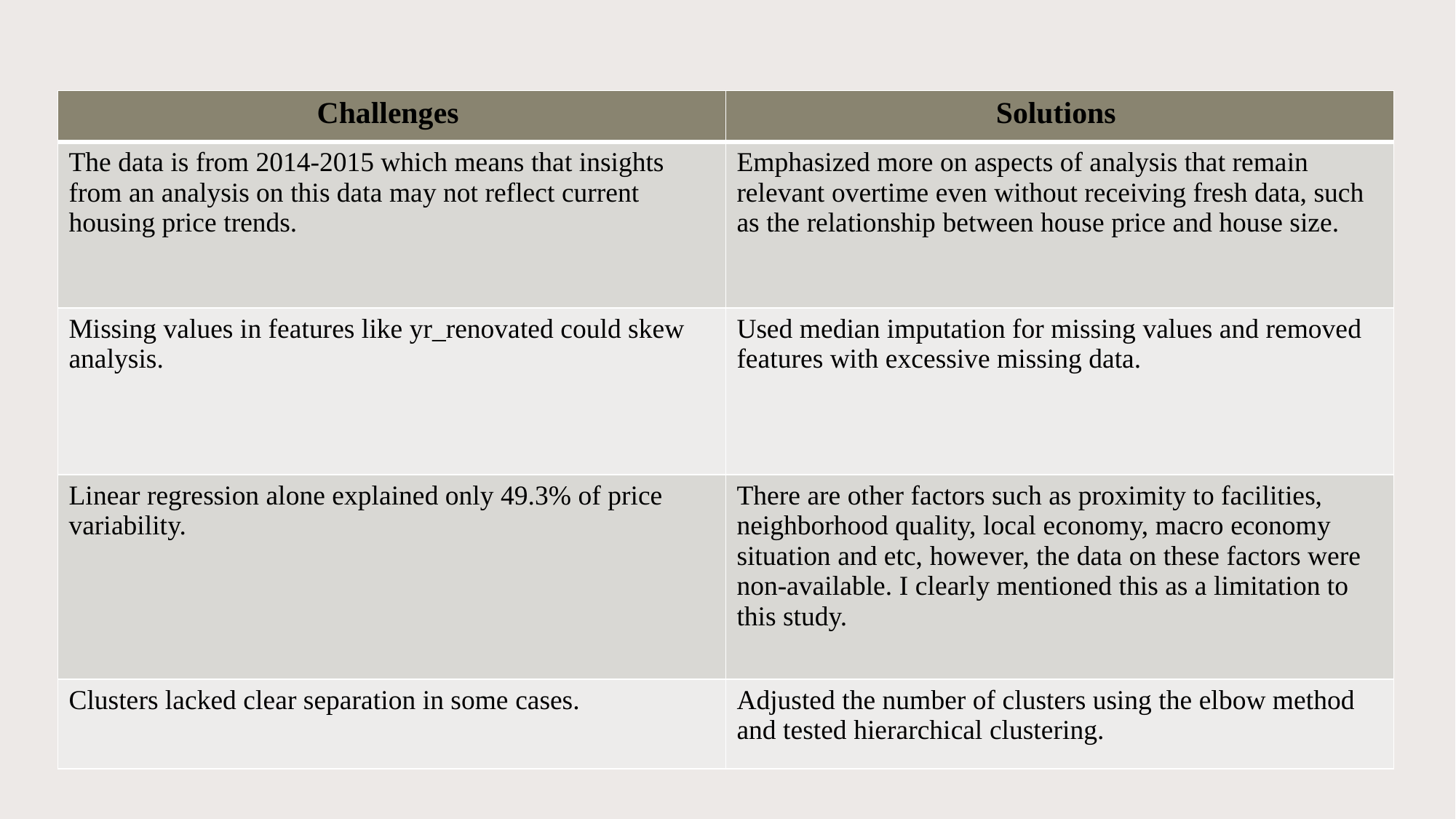

| Challenges | Solutions |
| --- | --- |
| The data is from 2014-2015 which means that insights from an analysis on this data may not reflect current housing price trends. | Emphasized more on aspects of analysis that remain relevant overtime even without receiving fresh data, such as the relationship between house price and house size. |
| Missing values in features like yr\_renovated could skew analysis. | Used median imputation for missing values and removed features with excessive missing data. |
| Linear regression alone explained only 49.3% of price variability. | There are other factors such as proximity to facilities, neighborhood quality, local economy, macro economy situation and etc, however, the data on these factors were non-available. I clearly mentioned this as a limitation to this study. |
| Clusters lacked clear separation in some cases. | Adjusted the number of clusters using the elbow method and tested hierarchical clustering. |